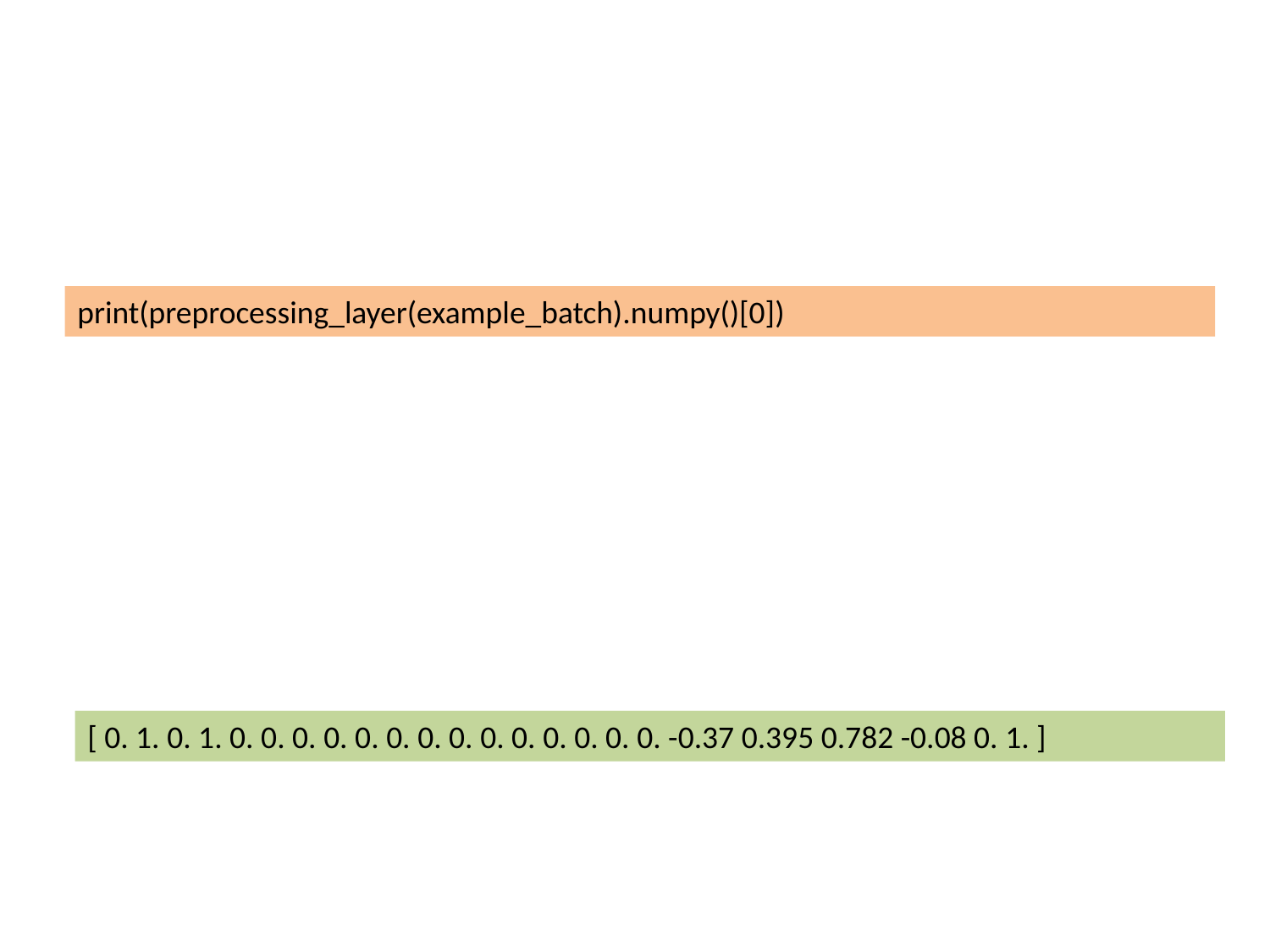

#
print(preprocessing_layer(example_batch).numpy()[0])
[ 0. 1. 0. 1. 0. 0. 0. 0. 0. 0. 0. 0. 0. 0. 0. 0. 0. 0. -0.37 0.395 0.782 -0.08 0. 1. ]